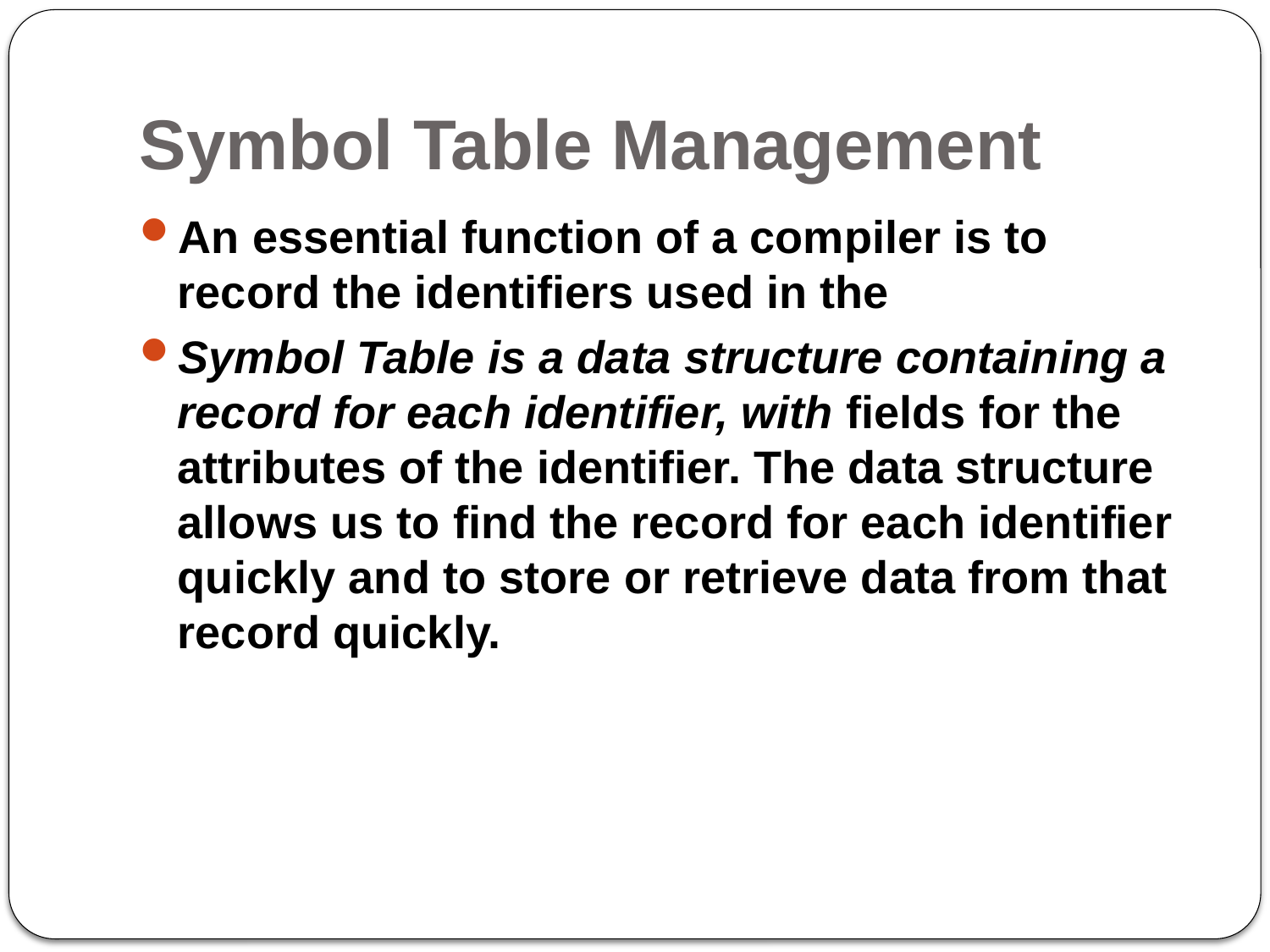

# Symbol Table Management
An essential function of a compiler is to record the identifiers used in the
Symbol Table is a data structure containing a record for each identifier, with fields for the attributes of the identifier. The data structure allows us to find the record for each identifier quickly and to store or retrieve data from that record quickly.